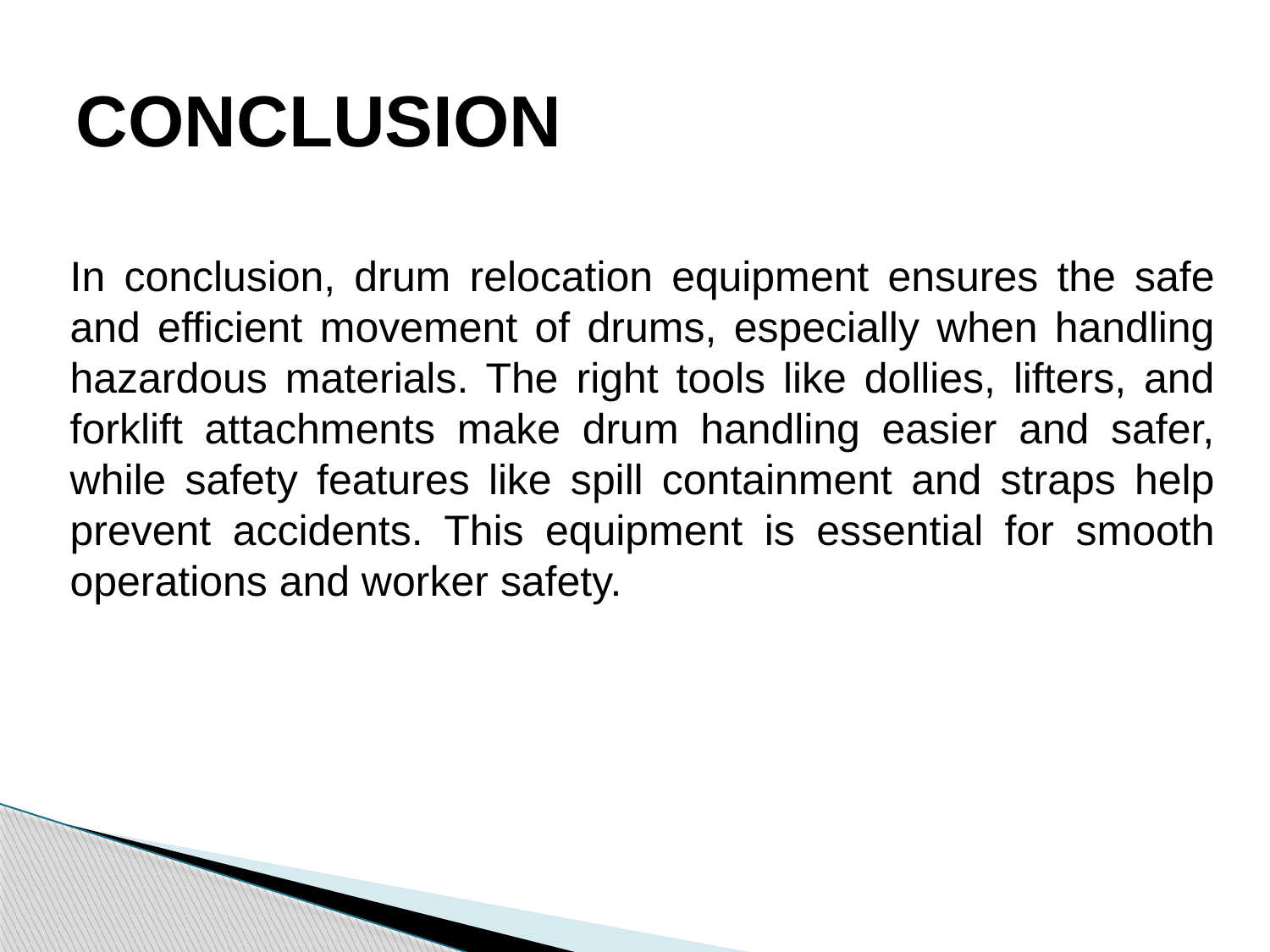

# CONCLUSION
In conclusion, drum relocation equipment ensures the safe and efficient movement of drums, especially when handling hazardous materials. The right tools like dollies, lifters, and forklift attachments make drum handling easier and safer, while safety features like spill containment and straps help prevent accidents. This equipment is essential for smooth operations and worker safety.